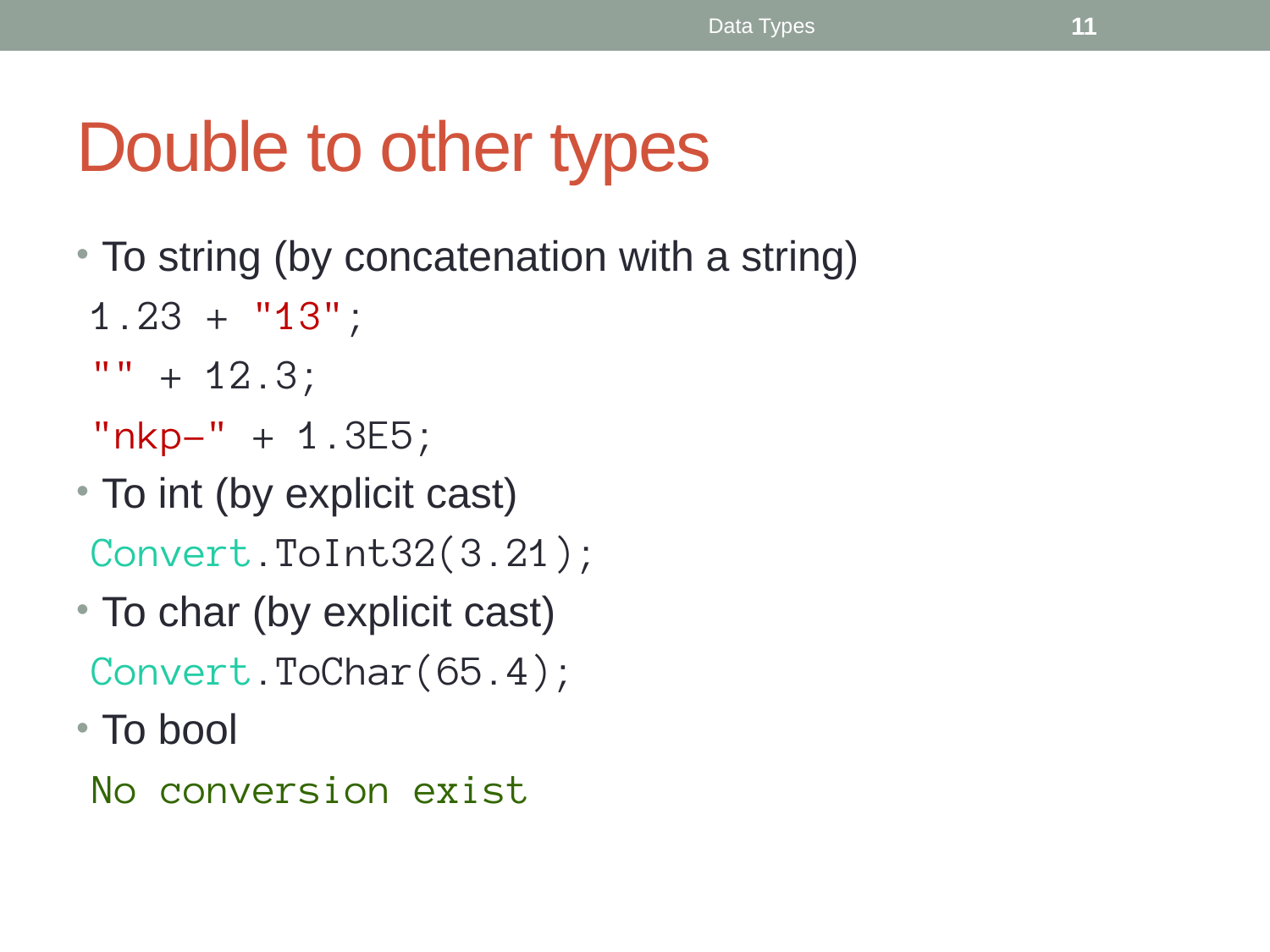

Data Types
11
# Double to other types
To string (by concatenation with a string)
1.23 + "13";
"" + 12.3;
"nkp-" + 1.3E5;
To int (by explicit cast)
Convert.ToInt32(3.21);
To char (by explicit cast)
Convert.ToChar(65.4);
To bool
No conversion exist